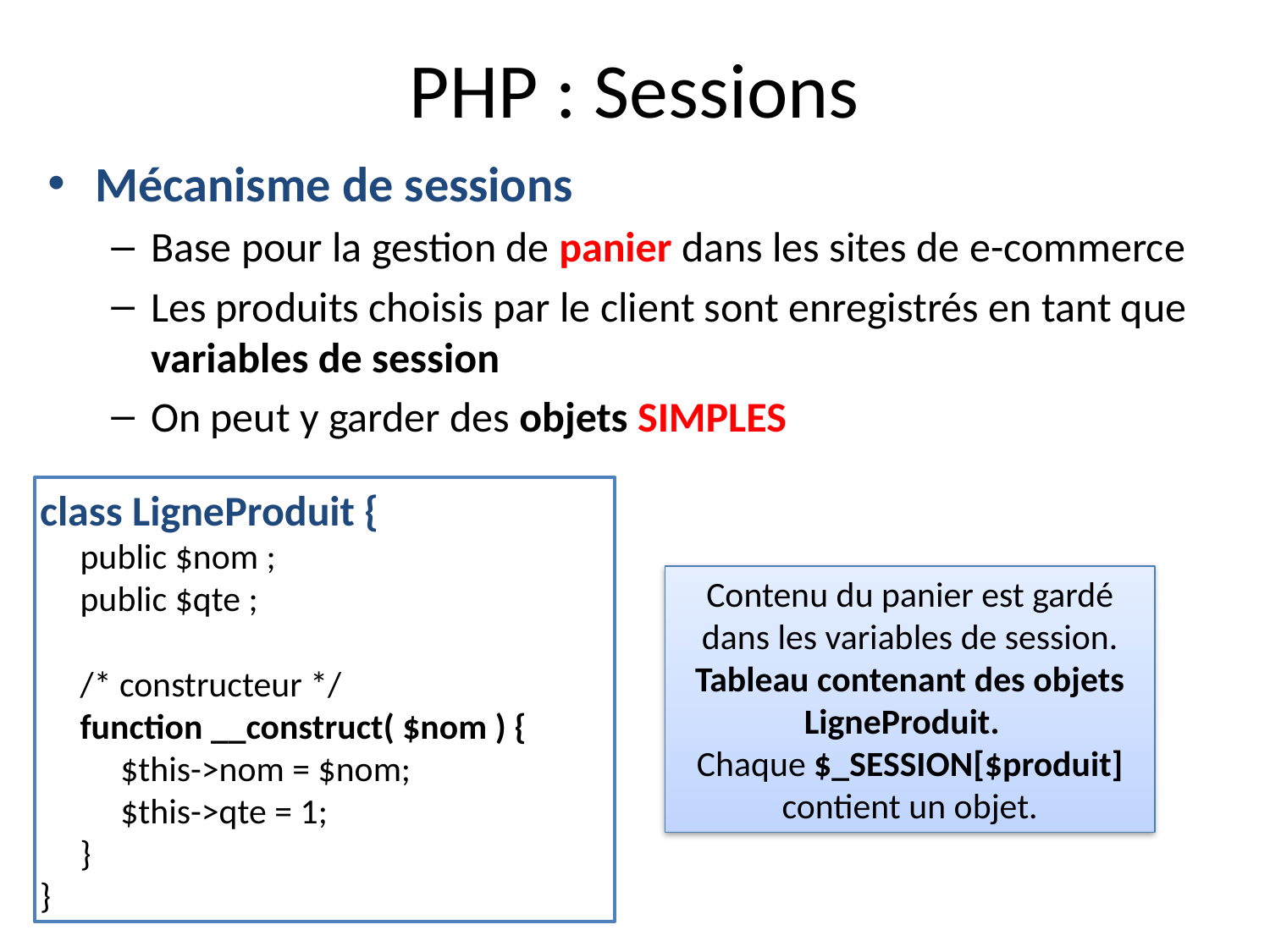

# PHP : Sessions
Mécanisme de sessions
Base pour la gestion de panier dans les sites de e-commerce
Les produits choisis par le client sont enregistrés en tant que variables de session
On peut y garder des objets SIMPLES
class LigneProduit {
     public $nom ;
     public $qte ;

     /* constructeur */
     function __construct( $nom ) {
          $this->nom = $nom;
          $this->qte = 1;
     }
}
Contenu du panier est gardé dans les variables de session.
Tableau contenant des objets
LigneProduit.
Chaque $_SESSION[$produit] contient un objet.